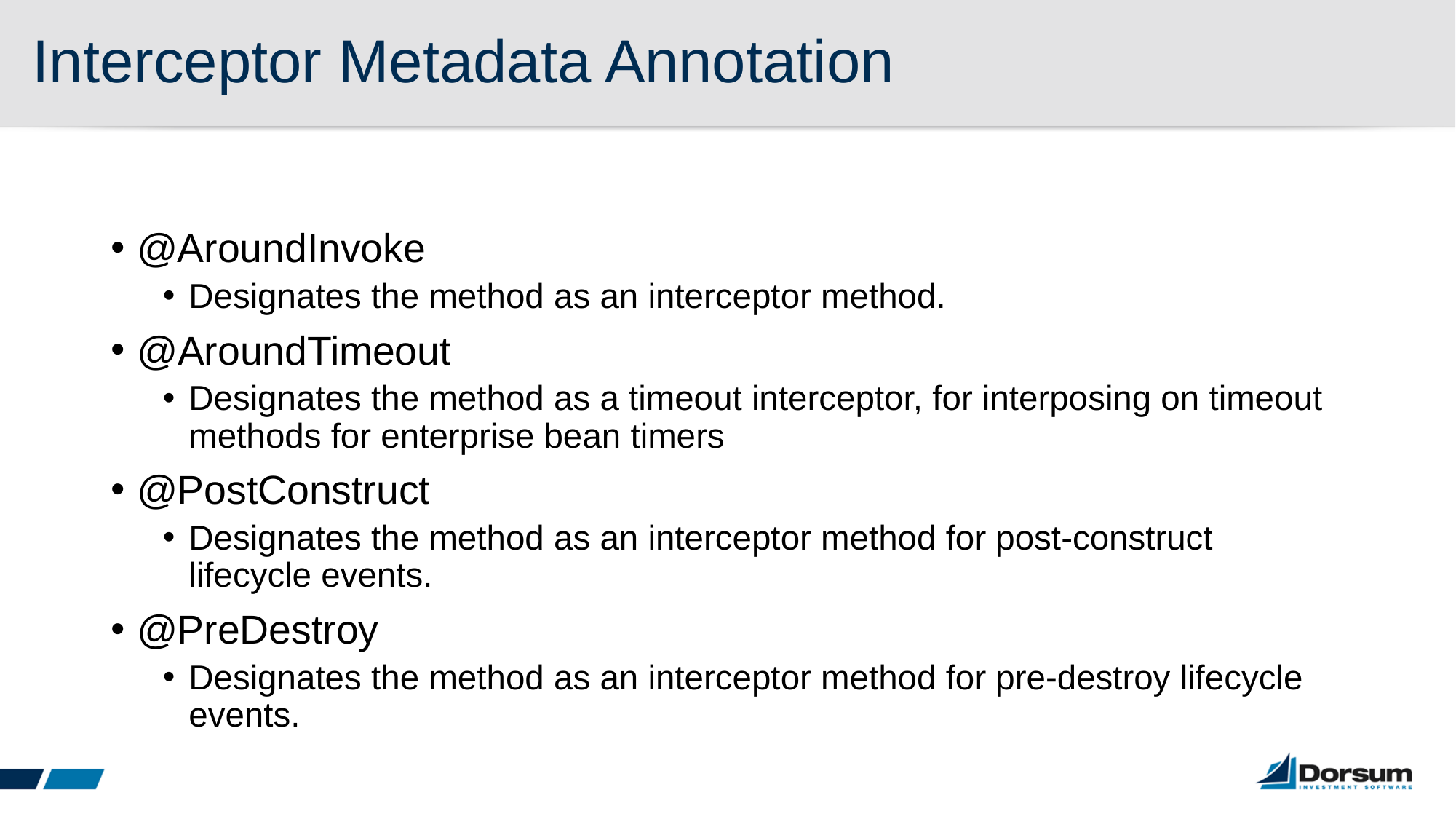

# Interceptor Metadata Annotation
@AroundInvoke
Designates the method as an interceptor method.
@AroundTimeout
Designates the method as a timeout interceptor, for interposing on timeout methods for enterprise bean timers
@PostConstruct
Designates the method as an interceptor method for post-construct lifecycle events.
@PreDestroy
Designates the method as an interceptor method for pre-destroy lifecycle events.